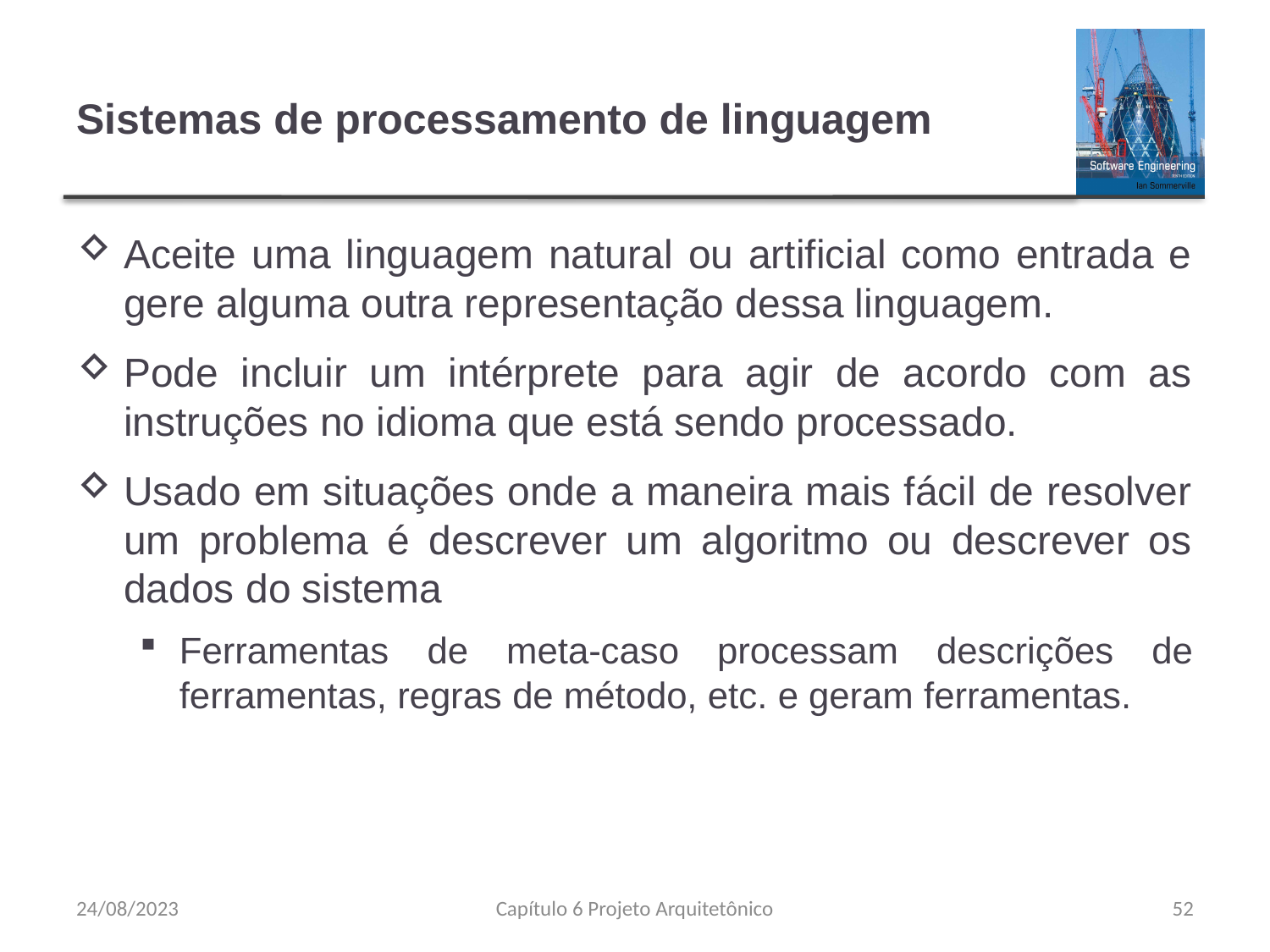

# Sistemas de processamento de linguagem
Aceite uma linguagem natural ou artificial como entrada e gere alguma outra representação dessa linguagem.
Pode incluir um intérprete para agir de acordo com as instruções no idioma que está sendo processado.
Usado em situações onde a maneira mais fácil de resolver um problema é descrever um algoritmo ou descrever os dados do sistema
Ferramentas de meta-caso processam descrições de ferramentas, regras de método, etc. e geram ferramentas.
24/08/2023
Capítulo 6 Projeto Arquitetônico
52